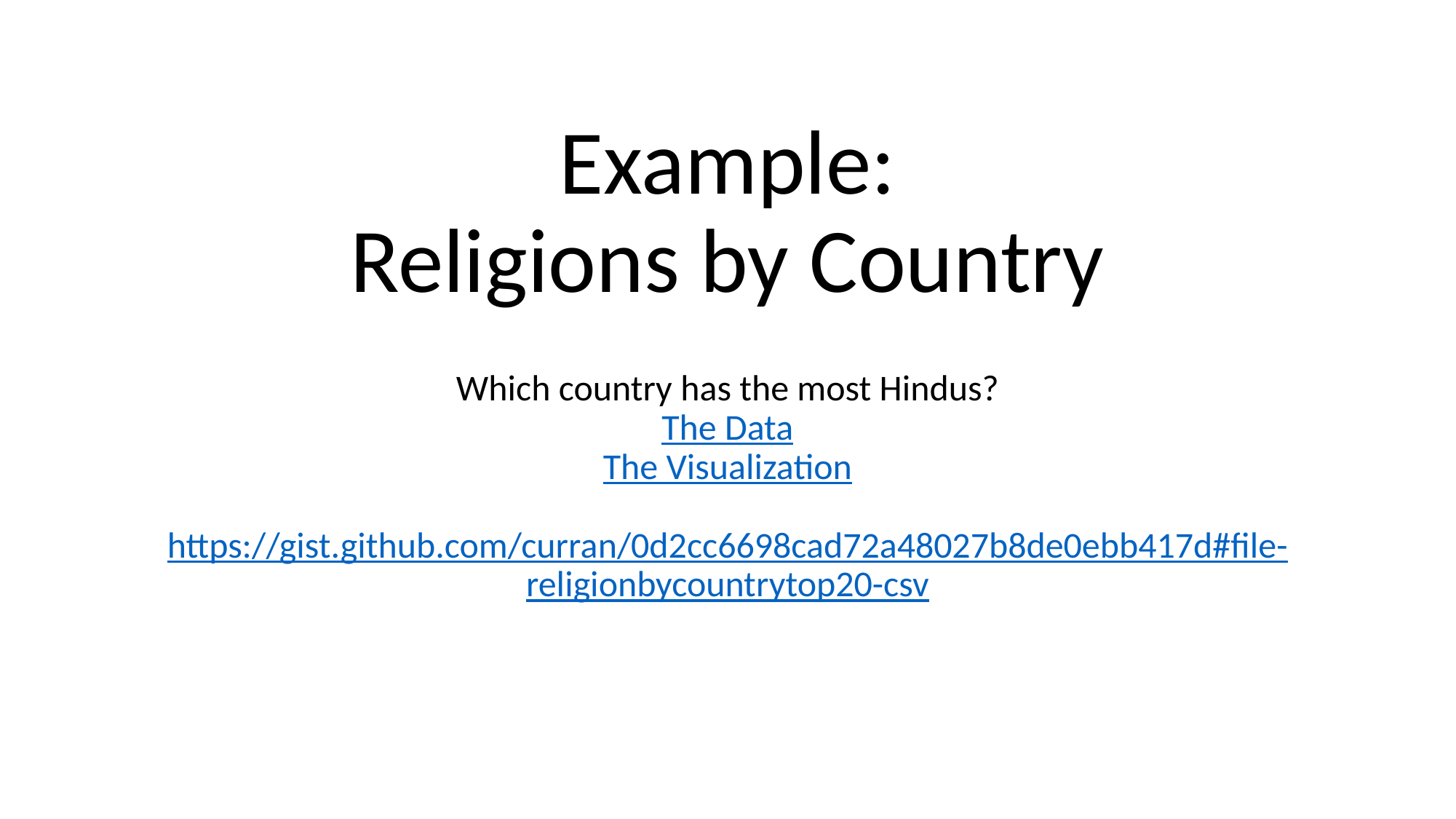

# Example: Religions by Country
Which country has the most Hindus?
The Data
The Visualization

https://gist.github.com/curran/0d2cc6698cad72a48027b8de0ebb417d#file-religionbycountrytop20-csv